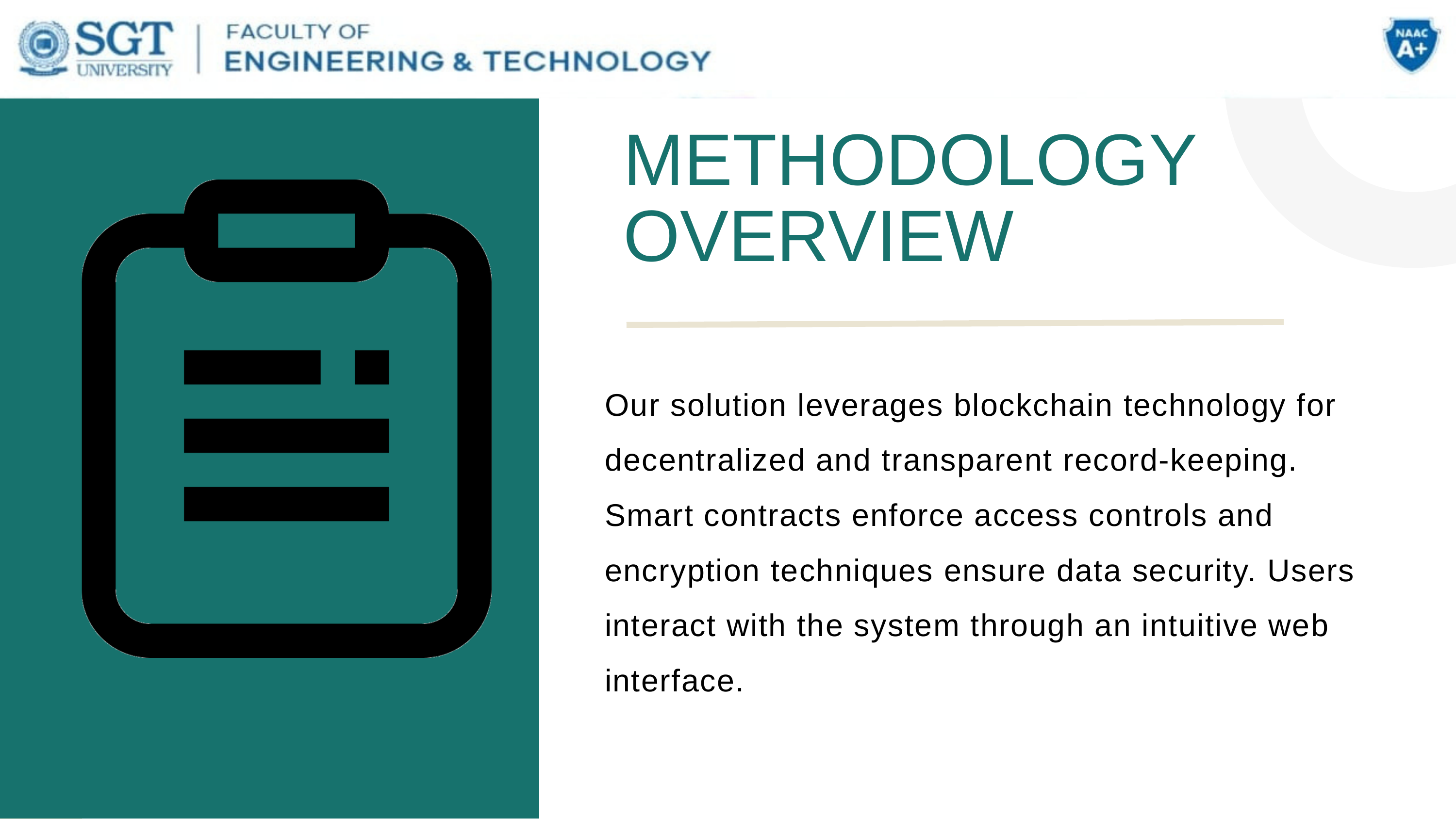

METHODOLOGY OVERVIEW

Our solution leverages blockchain technology for decentralized and transparent record-keeping. Smart contracts enforce access controls and encryption techniques ensure data security. Users interact with the system through an intuitive web interface.
MISSION